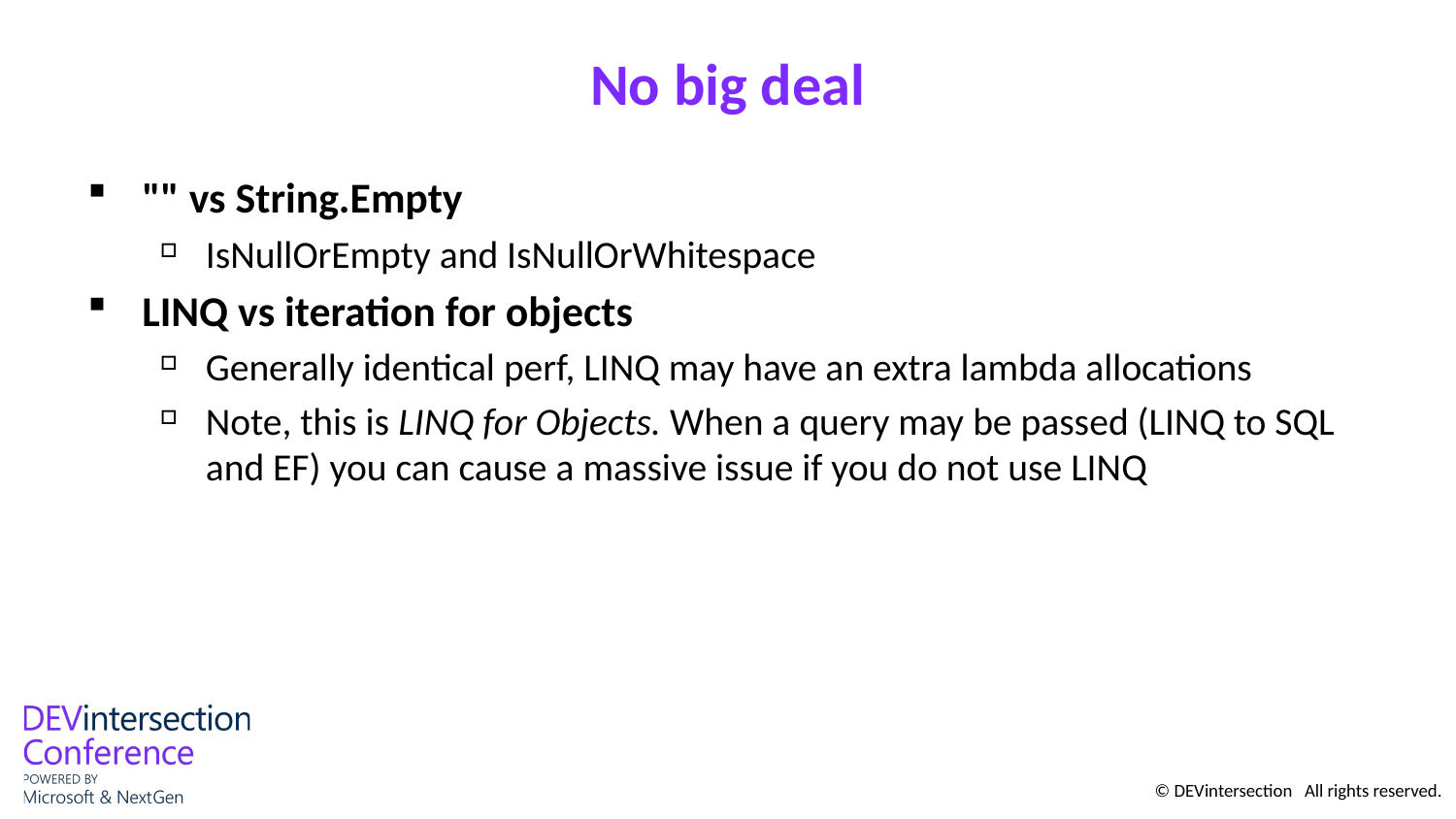

# No big deal
"" vs String.Empty
IsNullOrEmpty and IsNullOrWhitespace
LINQ vs iteration for objects
Generally identical perf, LINQ may have an extra lambda allocations
Note, this is LINQ for Objects. When a query may be passed (LINQ to SQL and EF) you can cause a massive issue if you do not use LINQ